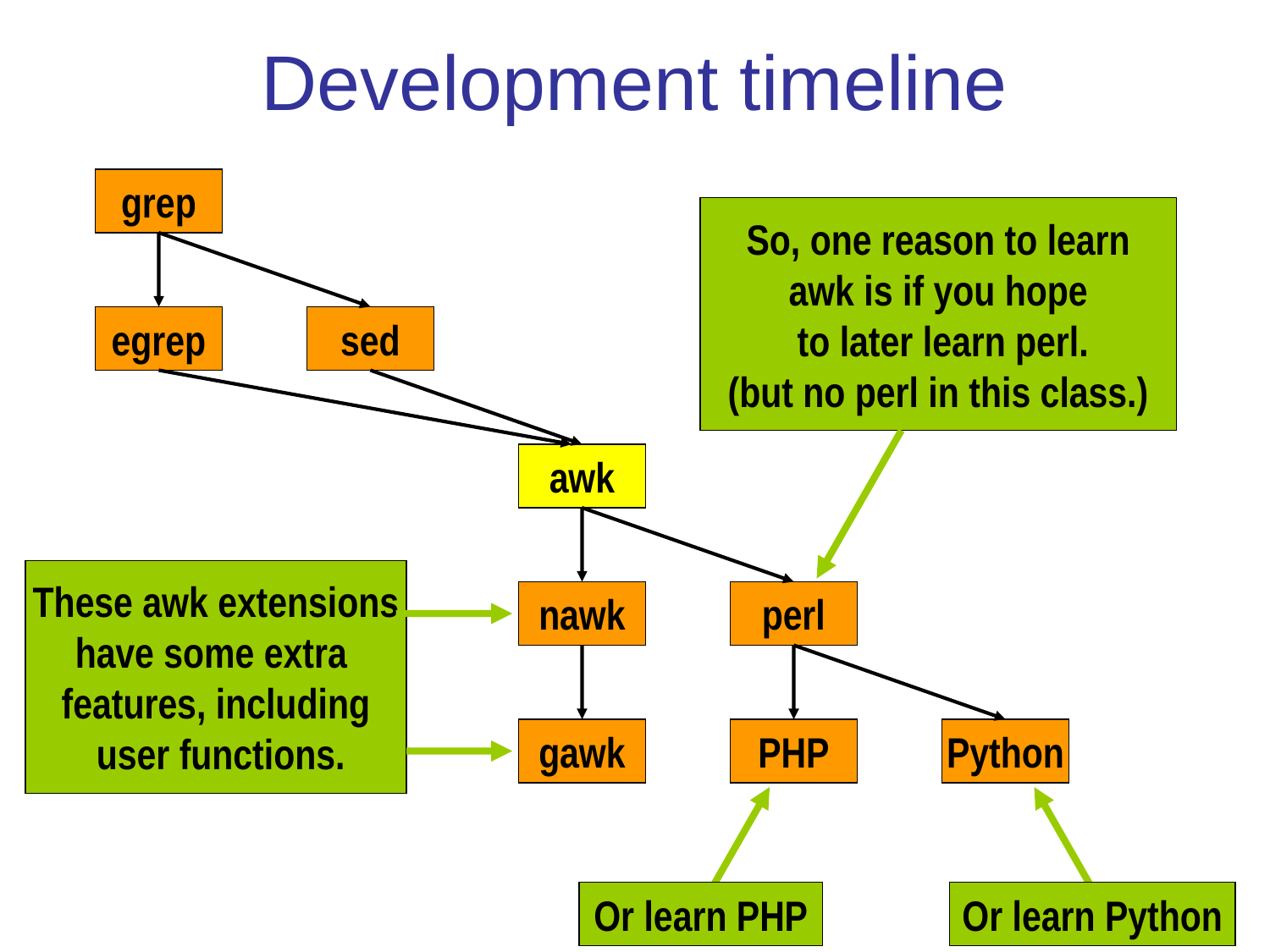

# Development timeline
grep
So, one reason to learn
awk is if you hope
 to later learn perl.
(but no perl in this class.)

egrep
sed

awk

nawk

gawk

perl
These awk extensions
have some extra
features, including
 user functions.

PHP

Python

Or learn PHP

Or learn Python